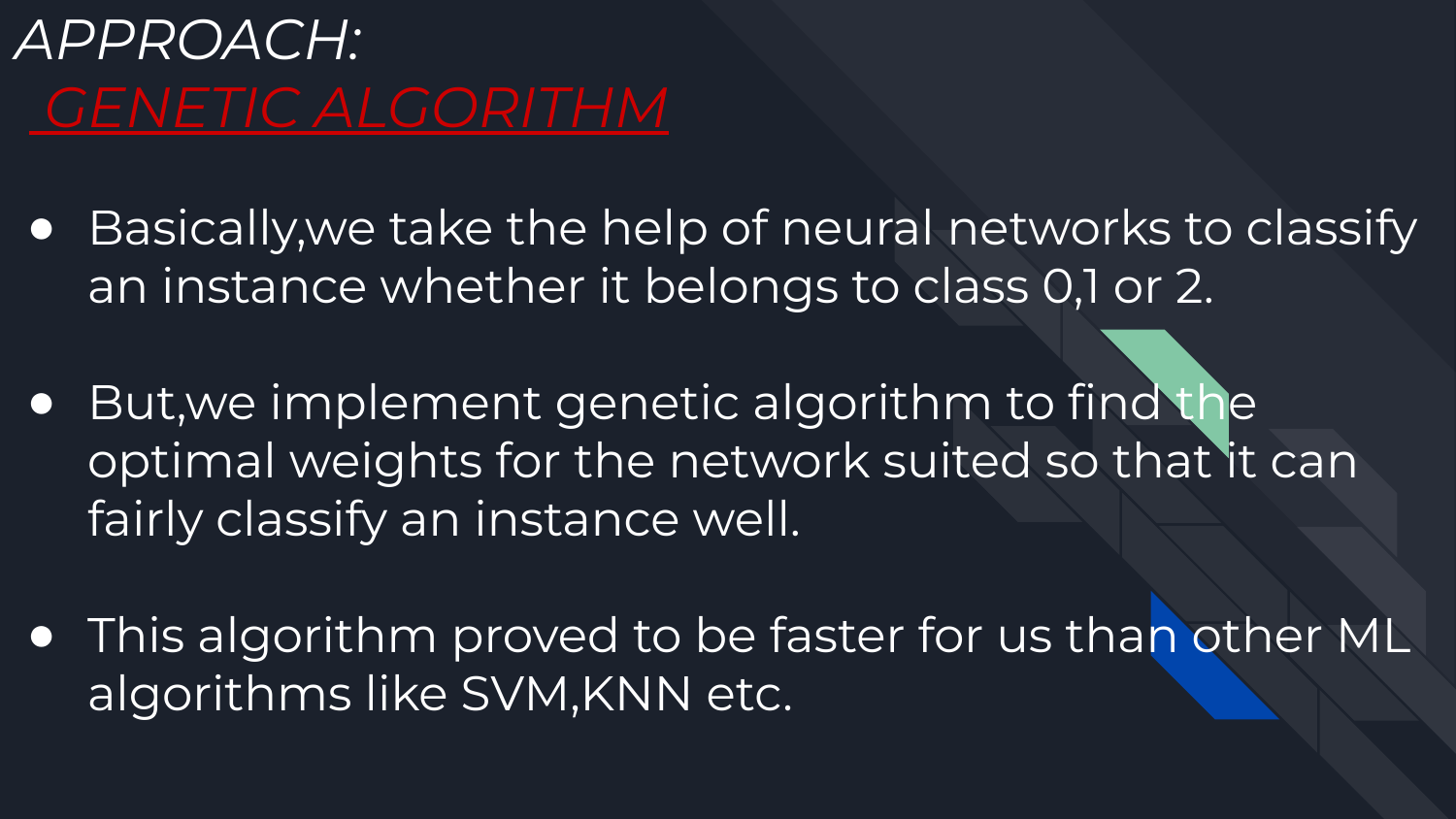

# APPROACH:
  GENETIC ALGORITHM

Basically,we take the help of neural networks to classify an instance whether it belongs to class 0,1 or 2.

But,we implement genetic algorithm to find the optimal weights for the network suited so that it can fairly classify an instance well.

This algorithm proved to be faster for us than other ML algorithms like SVM,KNN etc.

But,we implement genetic algorithm to find the optimal weights for the network suited so that it can fairly classify an instance well.